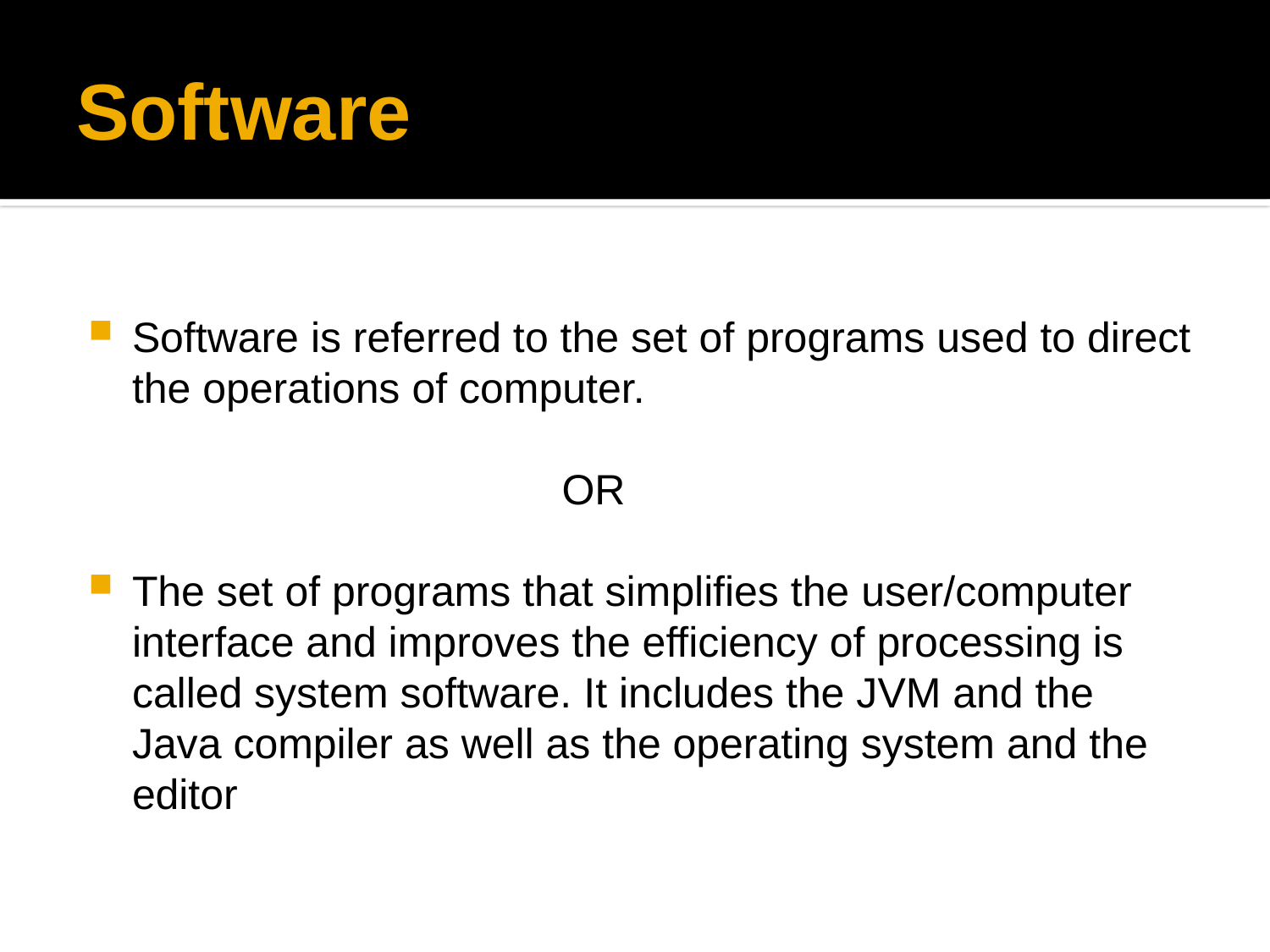

# Software

Software is referred to the set of programs used to direct the operations of computer.

                                        OR

The set of programs that simplifies the user/computer interface and improves the efficiency of processing is called system software. It includes the JVM and the Java compiler as well as the operating system and the editor